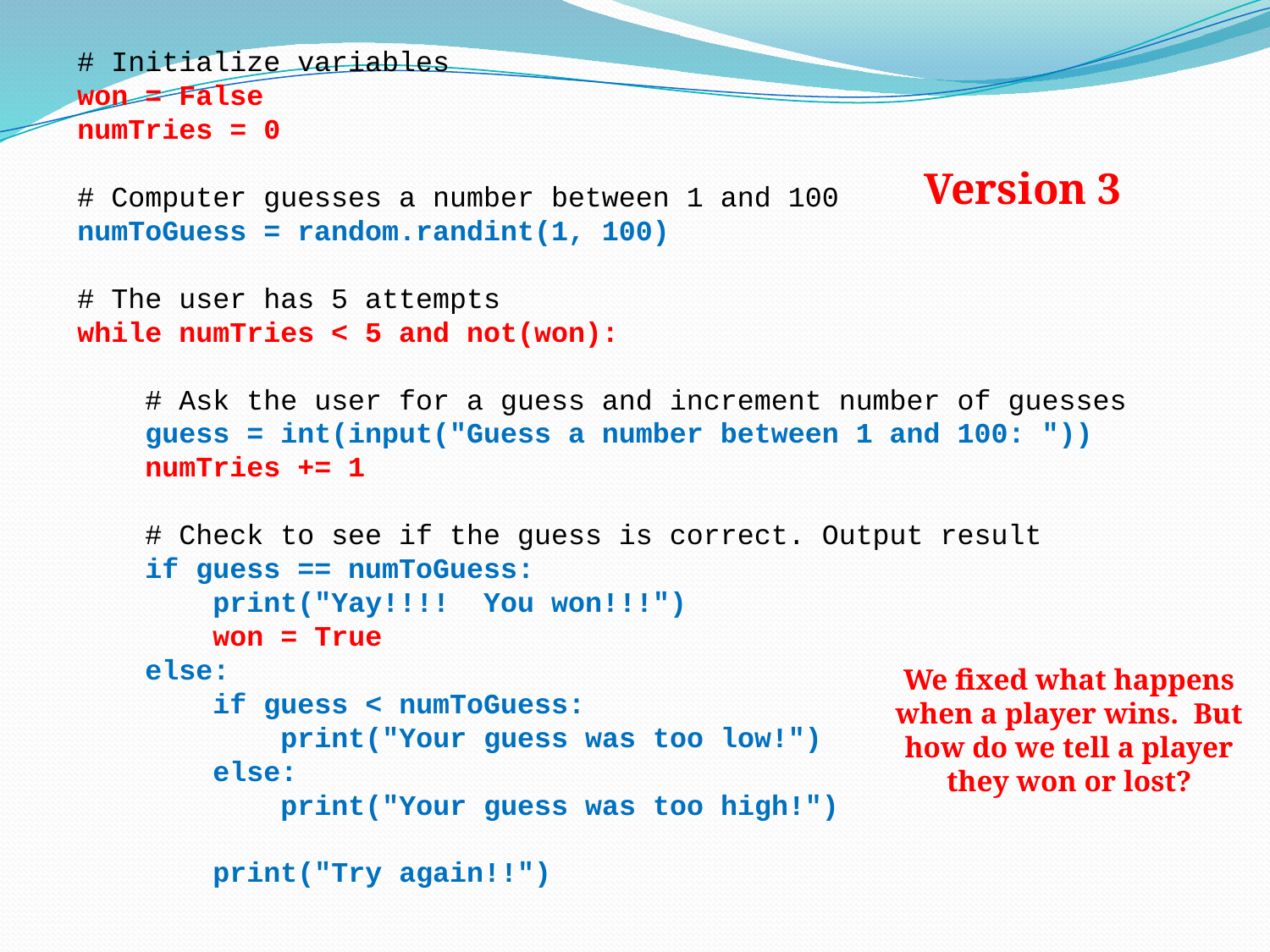

# Initialize variables
won = False
numTries = 0

# Computer guesses a number between 1 and 100
numToGuess = random.randint(1, 100)

# The user has 5 attempts
while numTries < 5 and not(won):

    # Ask the user for a guess and increment number of guesses
    guess = int(input("Guess a number between 1 and 100: "))
    numTries += 1

    # Check to see if the guess is correct. Output result
    if guess == numToGuess:
        print("Yay!!!!  You won!!!")
        won = True
    else:
        if guess < numToGuess:
            print("Your guess was too low!")
        else:
            print("Your guess was too high!")

        print("Try again!!")

Version 3

We fixed what happens when a player wins.  But how do we tell a player they won or lost?